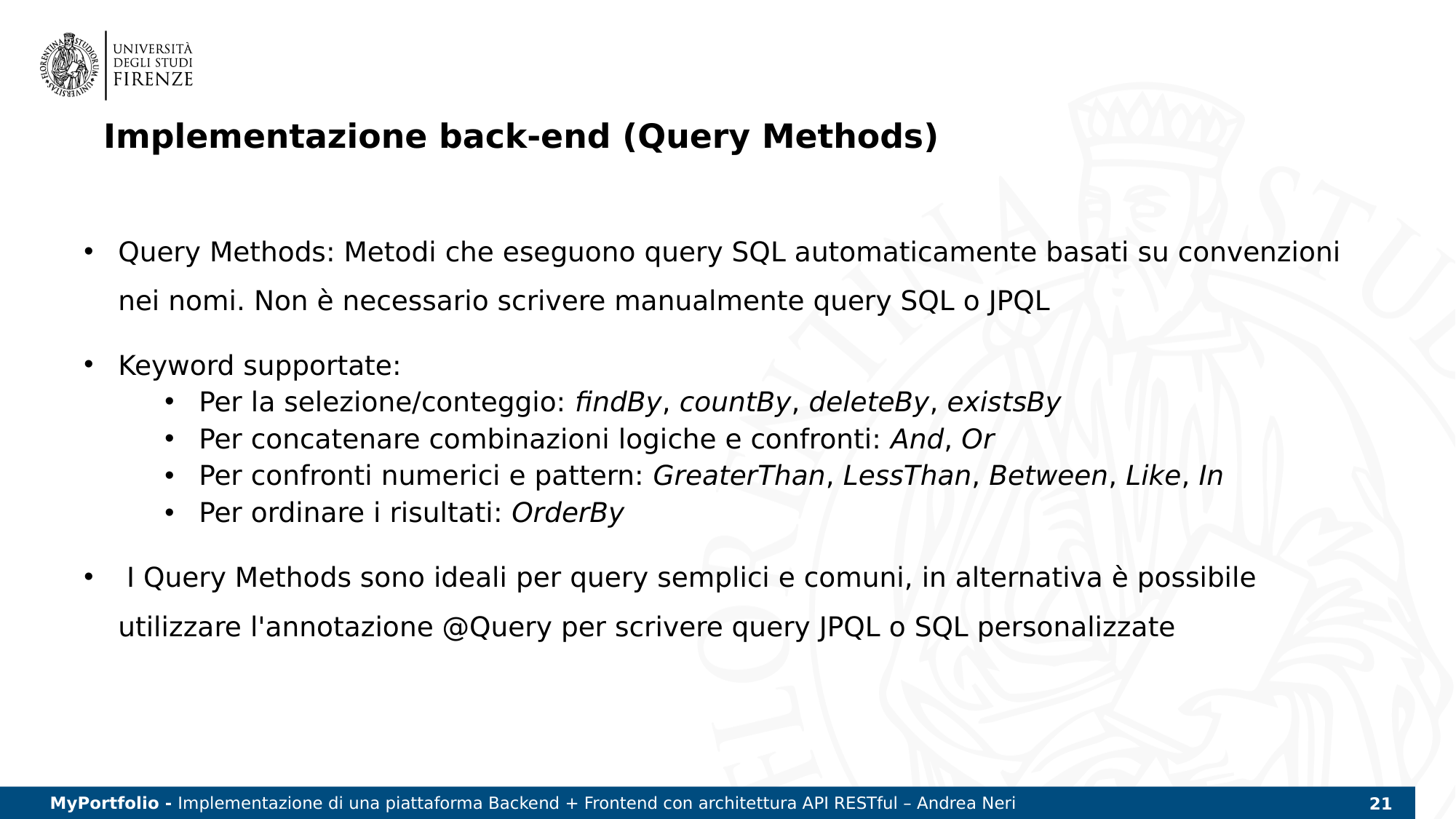

# Implementazione back-end (Query Methods)
Query Methods: Metodi che eseguono query SQL automaticamente basati su convenzioni nei nomi. Non è necessario scrivere manualmente query SQL o JPQL
Keyword supportate:
Per la selezione/conteggio: findBy, countBy, deleteBy, existsBy
Per concatenare combinazioni logiche e confronti: And, Or
Per confronti numerici e pattern: GreaterThan, LessThan, Between, Like, In
Per ordinare i risultati: OrderBy
 I Query Methods sono ideali per query semplici e comuni, in alternativa è possibile utilizzare l'annotazione @Query per scrivere query JPQL o SQL personalizzate
MyPortfolio - Implementazione di una piattaforma Backend + Frontend con architettura API RESTful – Andrea Neri